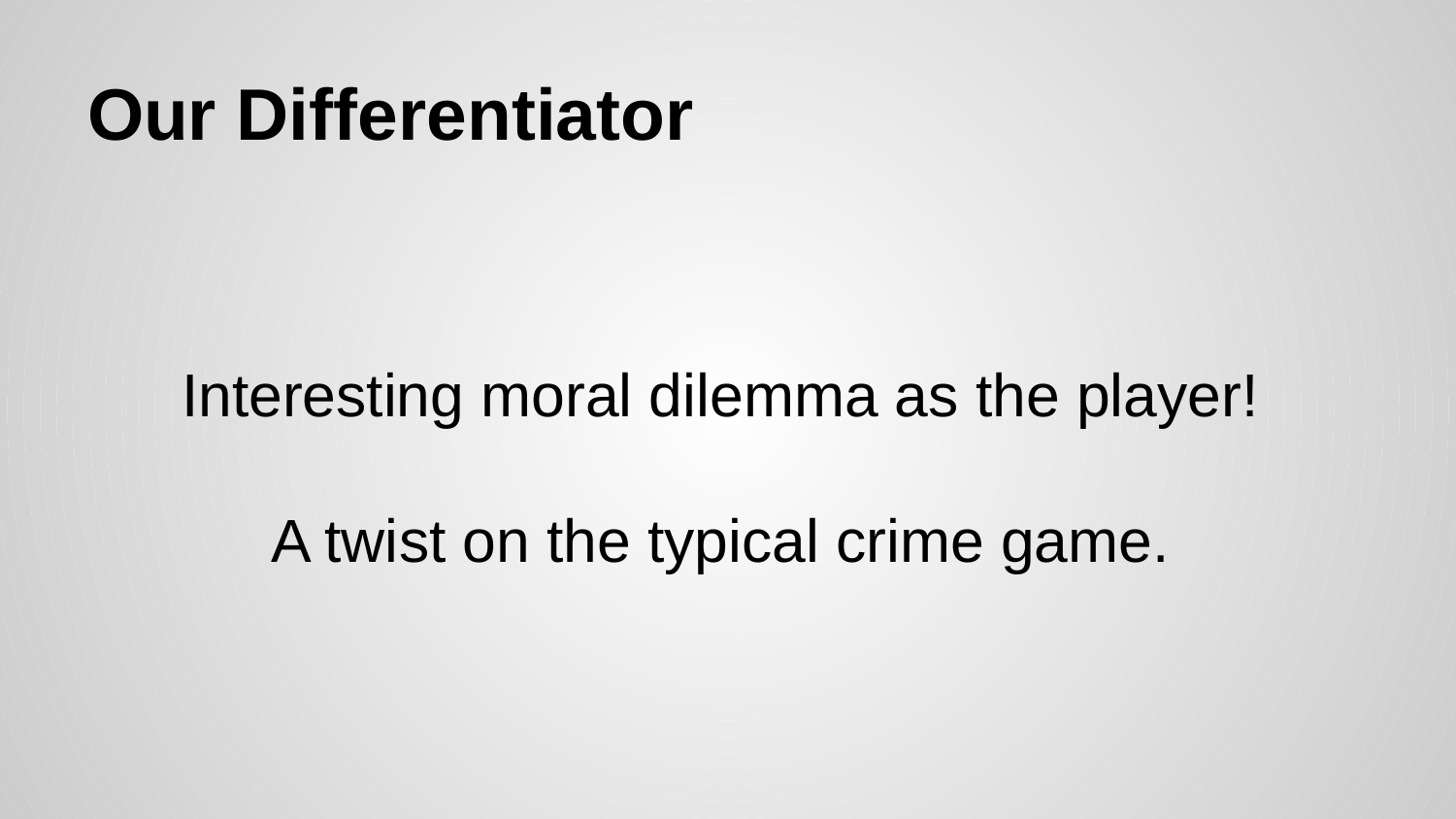

# Our Differentiator
Interesting moral dilemma as the player!

A twist on the typical crime game.